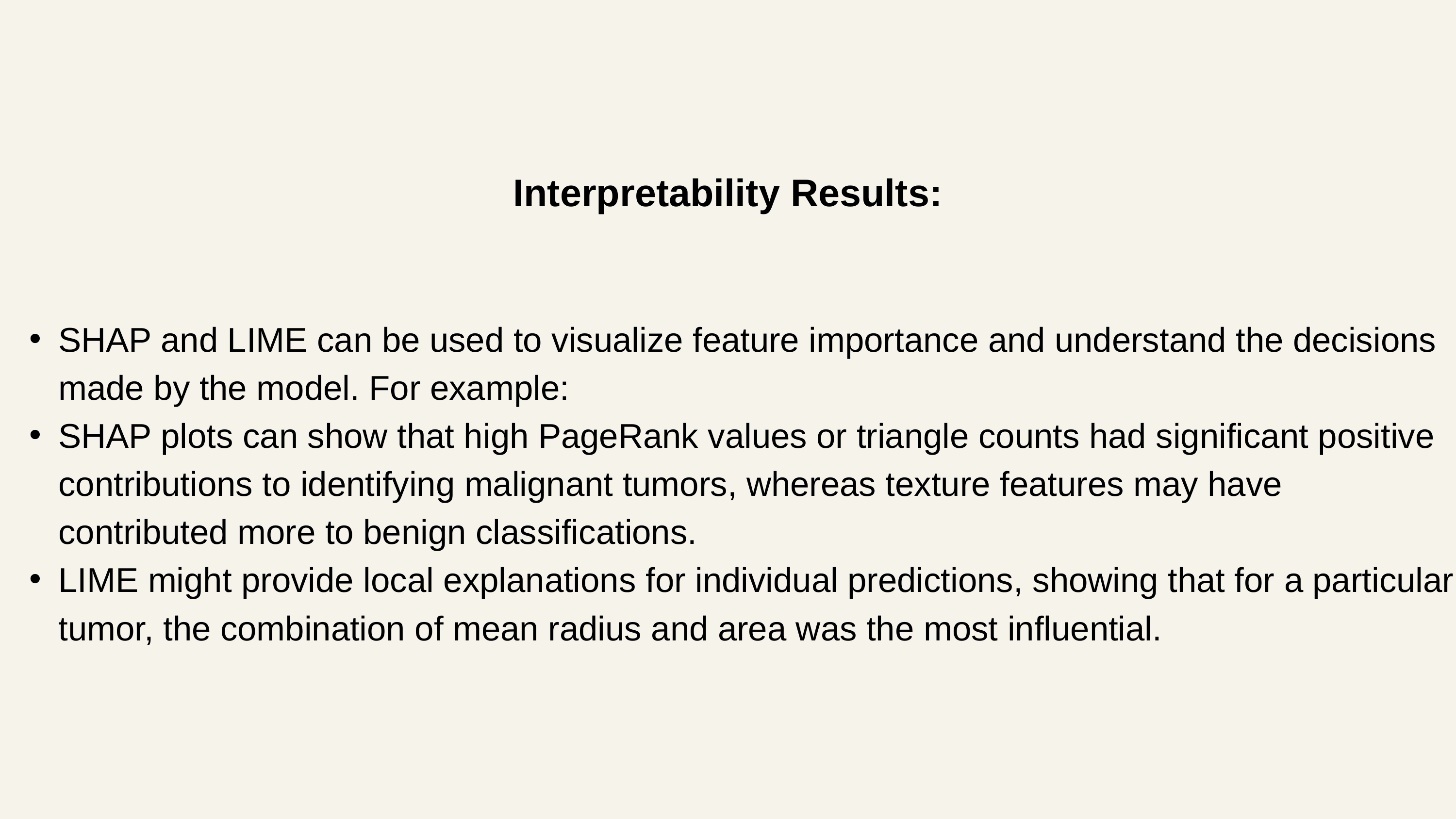

Interpretability Results:

SHAP and LIME can be used to visualize feature importance and understand the decisions made by the model. For example:
SHAP plots can show that high PageRank values or triangle counts had significant positive contributions to identifying malignant tumors, whereas texture features may have contributed more to benign classifications.
LIME might provide local explanations for individual predictions, showing that for a particular tumor, the combination of mean radius and area was the most influential.